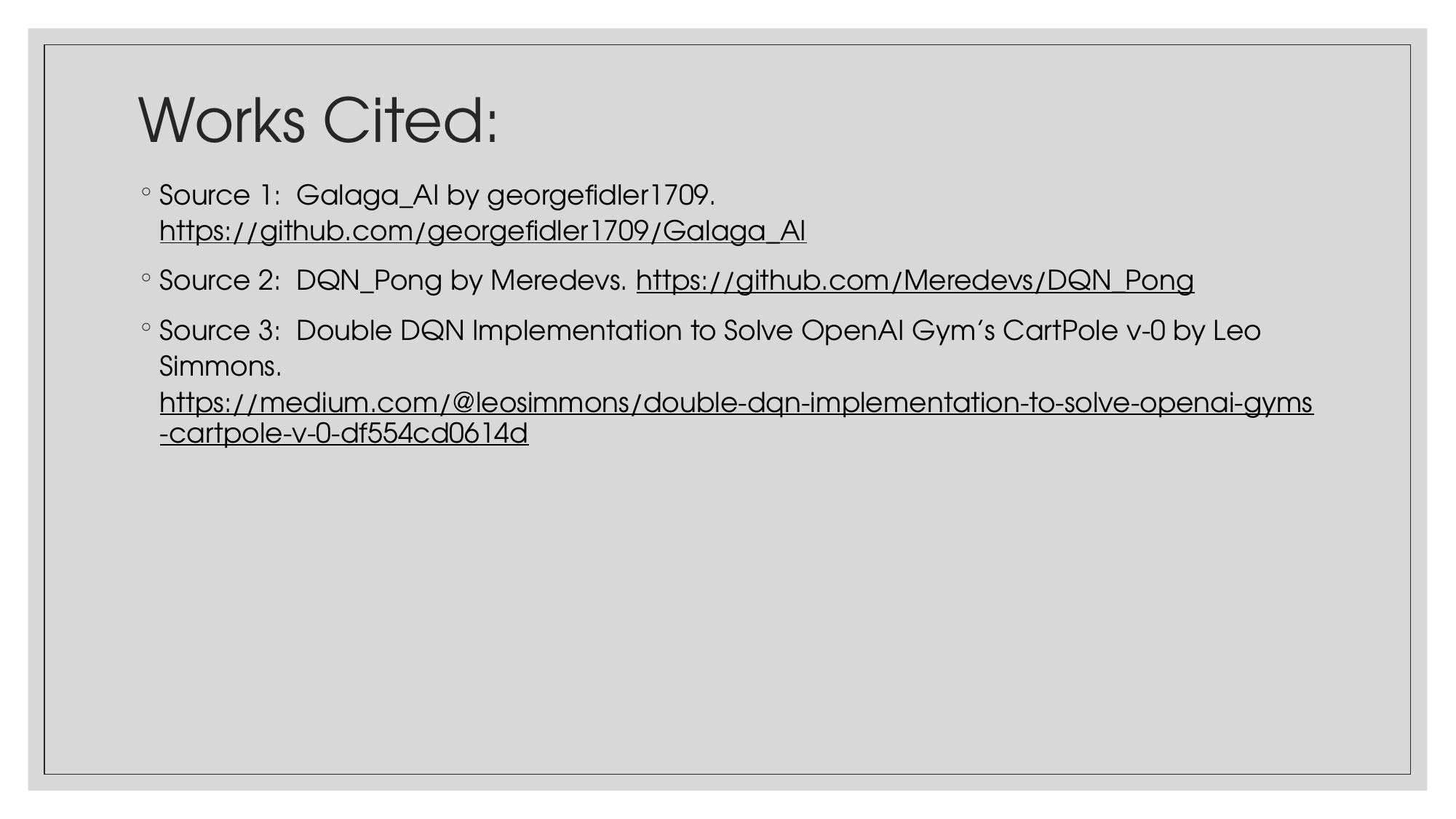

# Works Cited:
Source 1:  Galaga_AI by georgefidler1709. https://github.com/georgefidler1709/Galaga_AI
Source 2:  DQN_Pong by Meredevs. https://github.com/Meredevs/DQN_Pong
Source 3:  Double DQN Implementation to Solve OpenAI Gym’s CartPole v-0 by Leo Simmons. https://medium.com/@leosimmons/double-dqn-implementation-to-solve-openai-gyms-cartpole-v-0-df554cd0614d